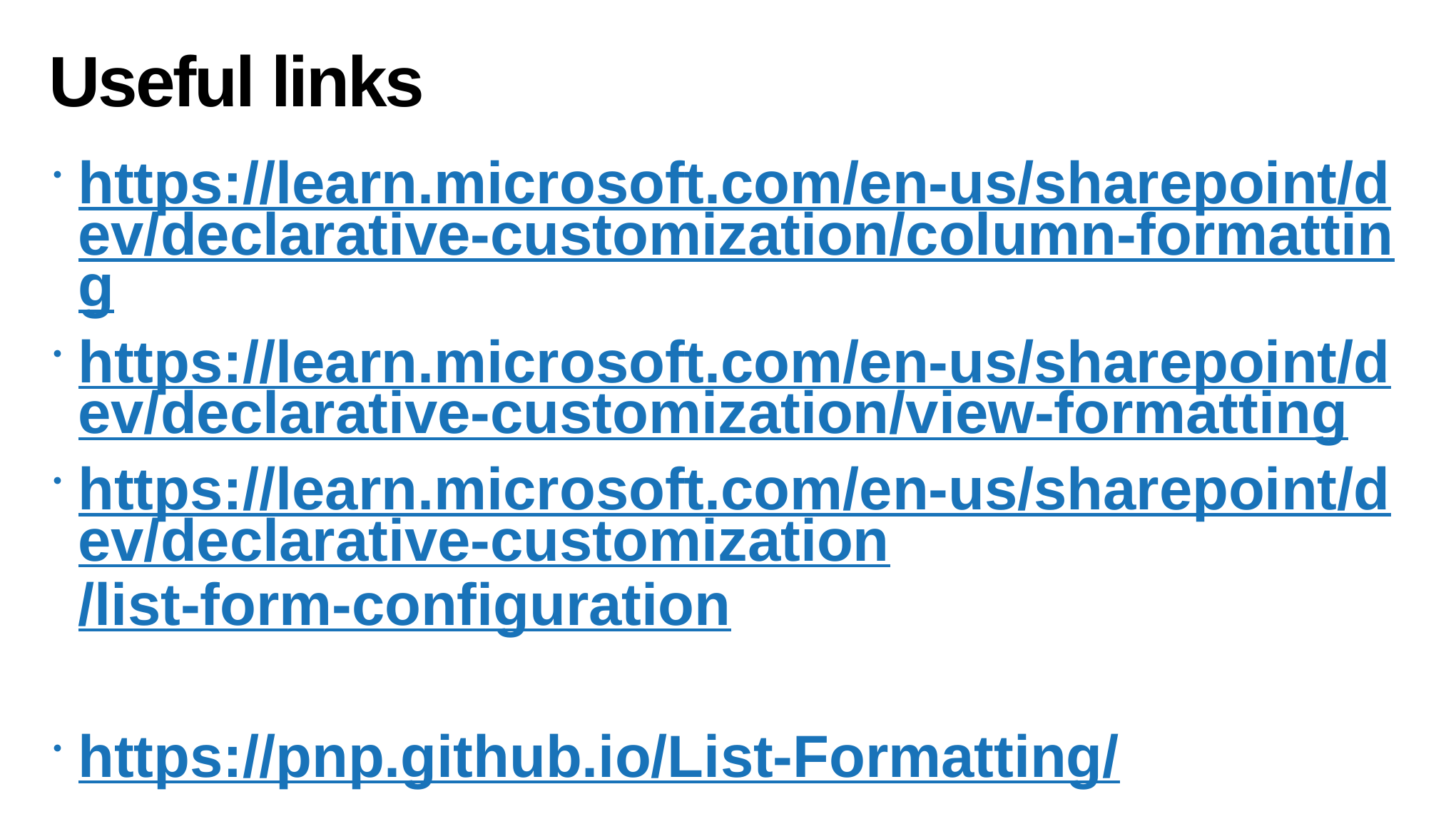

# Useful links
https://learn.microsoft.com/en-us/sharepoint/dev/declarative-customization/column-formatting
https://learn.microsoft.com/en-us/sharepoint/dev/declarative-customization/view-formatting
https://learn.microsoft.com/en-us/sharepoint/dev/declarative-customization/list-form-configuration

https://pnp.github.io/List-Formatting/